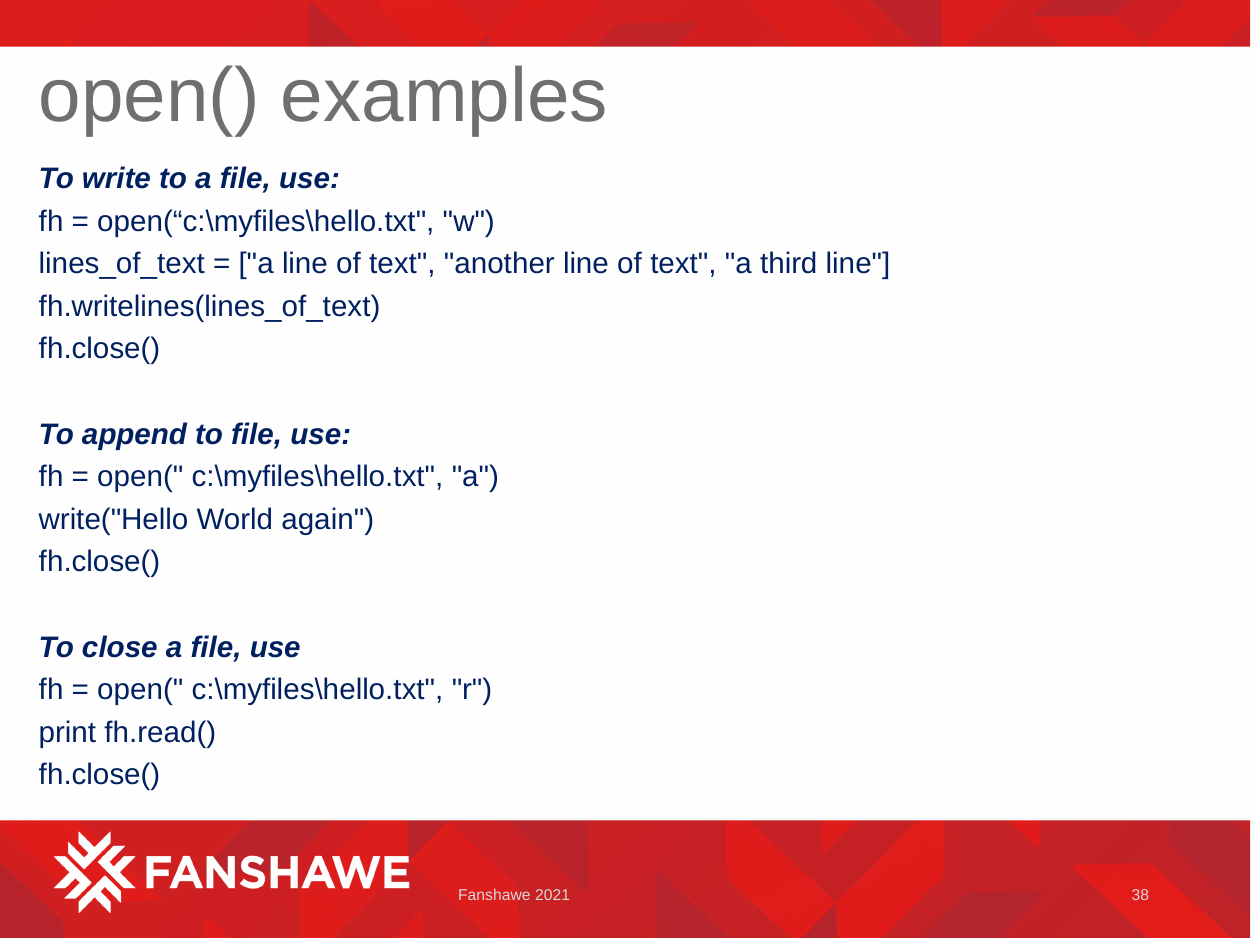

# open() examples
To write to a file, use:
fh = open(“c:\myfiles\hello.txt", "w")
lines_of_text = ["a line of text", "another line of text", "a third line"]
fh.writelines(lines_of_text)
fh.close()

To append to file, use:
fh = open(" c:\myfiles\hello.txt", "a")
write("Hello World again")
fh.close()

To close a file, use
fh = open(" c:\myfiles\hello.txt", "r")
print fh.read()
fh.close()
Fanshawe 2021
38